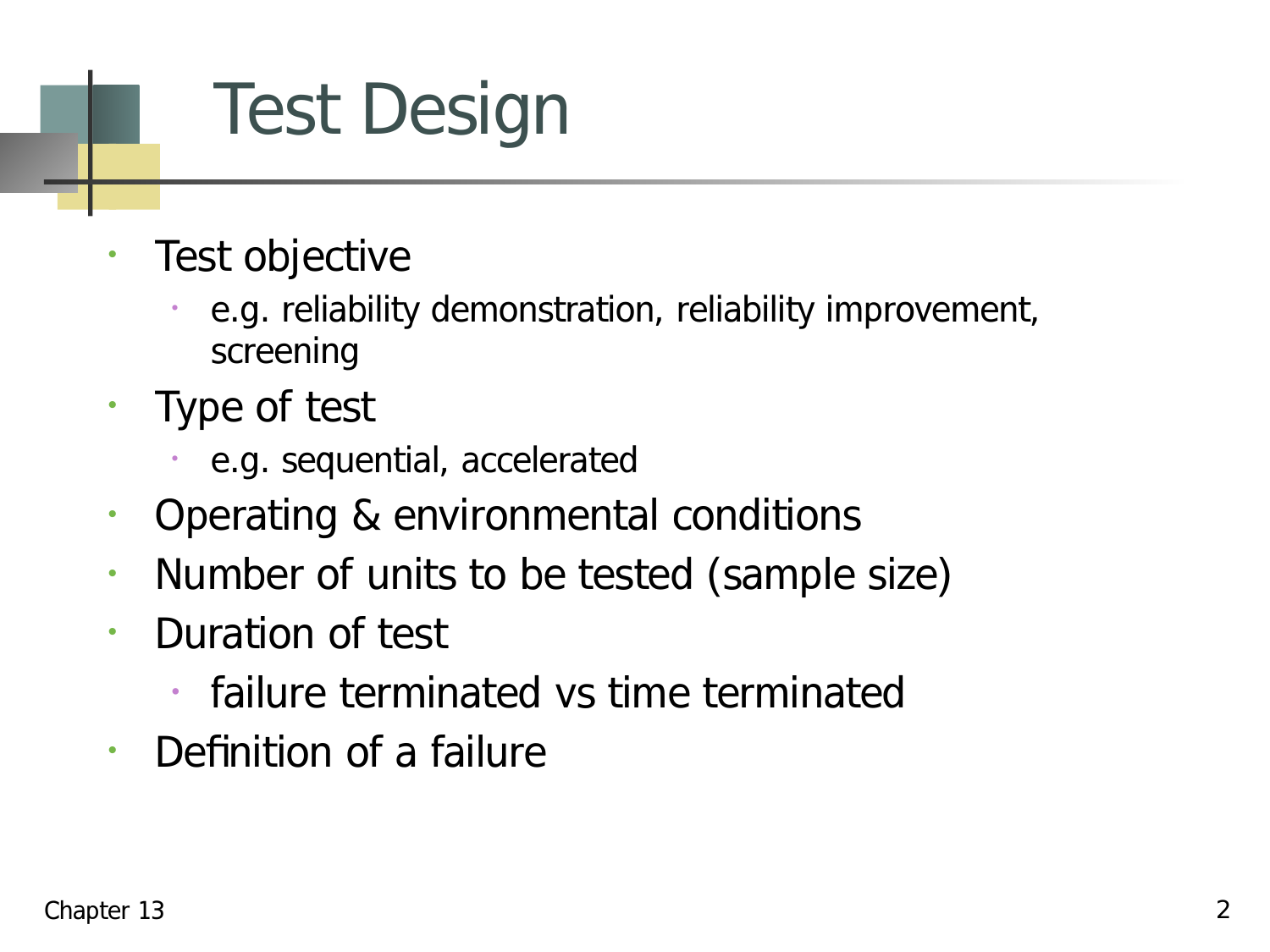

# Test Design
Test objective
e.g. reliability demonstration, reliability improvement, screening
Type of test
e.g. sequential, accelerated
Operating & environmental conditions
Number of units to be tested (sample size)
Duration of test
failure terminated vs time terminated
Definition of a failure
2
Chapter 13